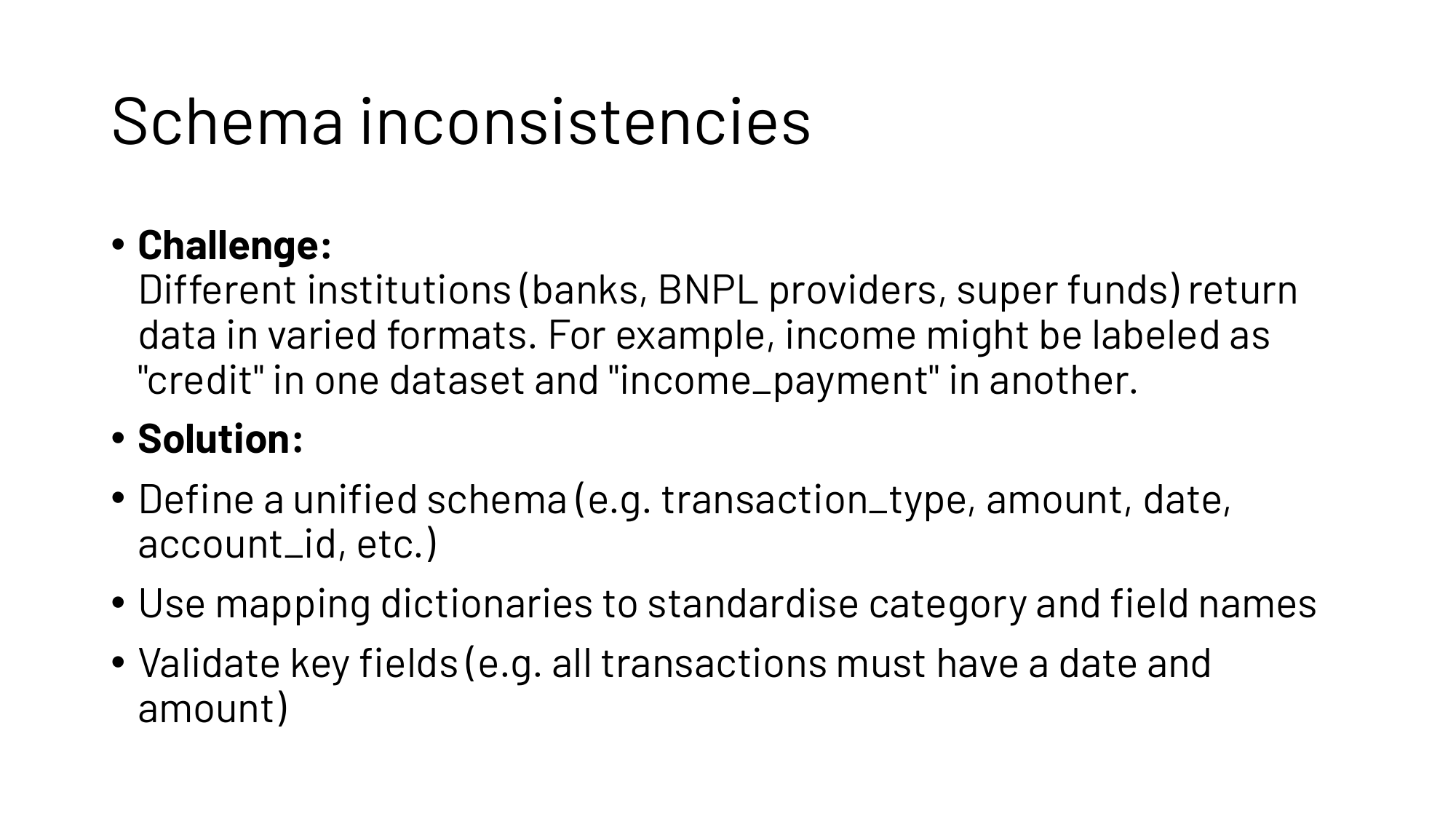

# Schema inconsistencies
Challenge:
Different institutions (banks, BNPL providers, super funds) return data in varied formats. For example, income might be labeled as "credit" in one dataset and "income_payment" in another.
Solution:
Define a unified schema (e.g. transaction_type, amount, date, account_id, etc.)
Use mapping dictionaries to standardise category and field names
Validate key fields (e.g. all transactions must have a date and amount)